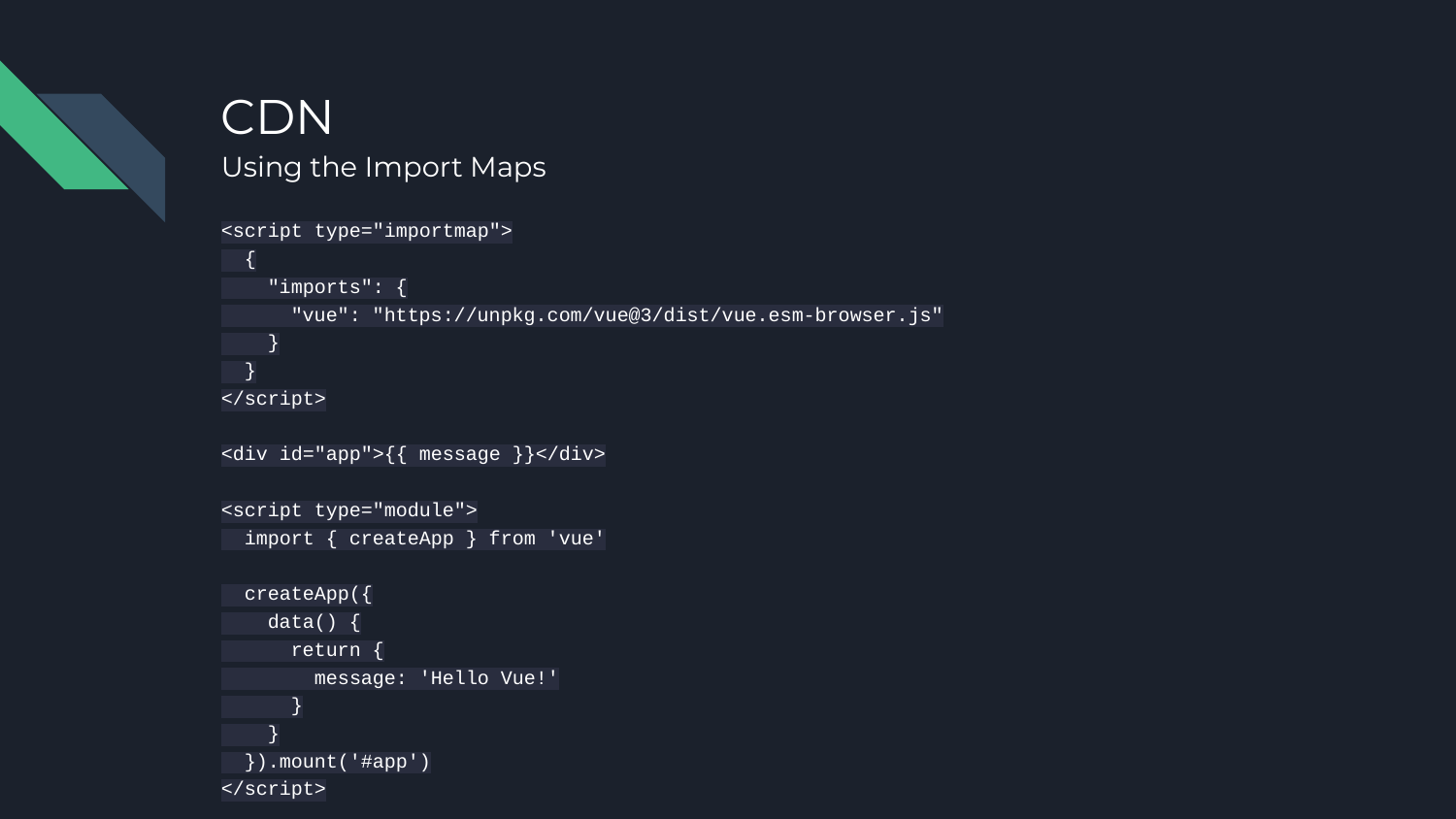

# CDN
Using the Import Maps
<script type="importmap">
  {
    "imports": {
      "vue": "https://unpkg.com/vue@3/dist/vue.esm-browser.js"
    }
  }
</script>

<div id="app">{{ message }}</div>

<script type="module">
  import { createApp } from 'vue'

  createApp({
    data() {
      return {
        message: 'Hello Vue!'
      }
    }
  }).mount('#app')
</script>